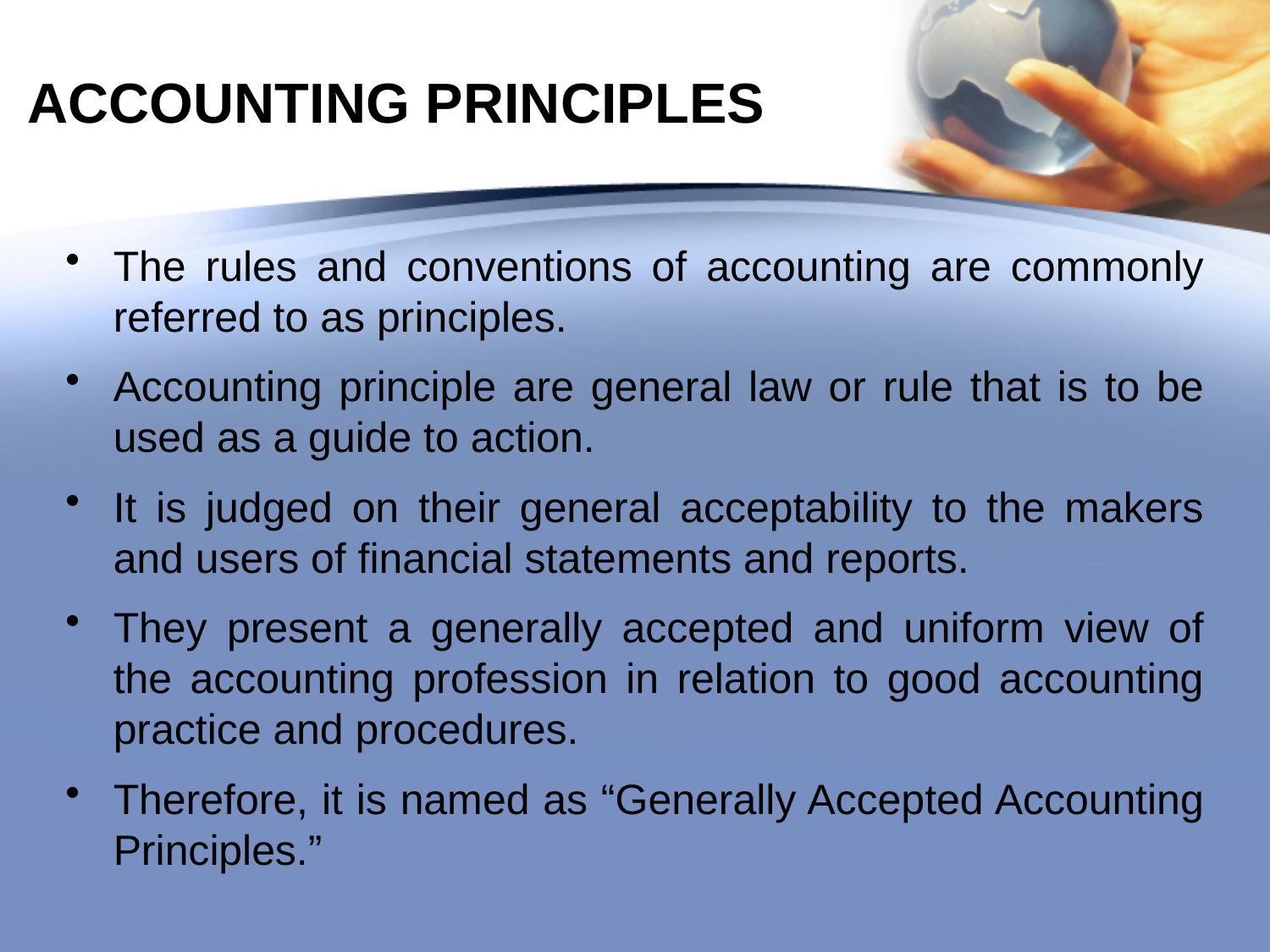

# ACCOUNTING PRINCIPLES
The rules and conventions of accounting are commonly referred to as principles.
Accounting principle are general law or rule that is to be used as a guide to action.
It is judged on their general acceptability to the makers and users of financial statements and reports.
They present a generally accepted and uniform view of the accounting profession in relation to good accounting practice and procedures.
Therefore, it is named as “Generally Accepted Accounting Principles.”